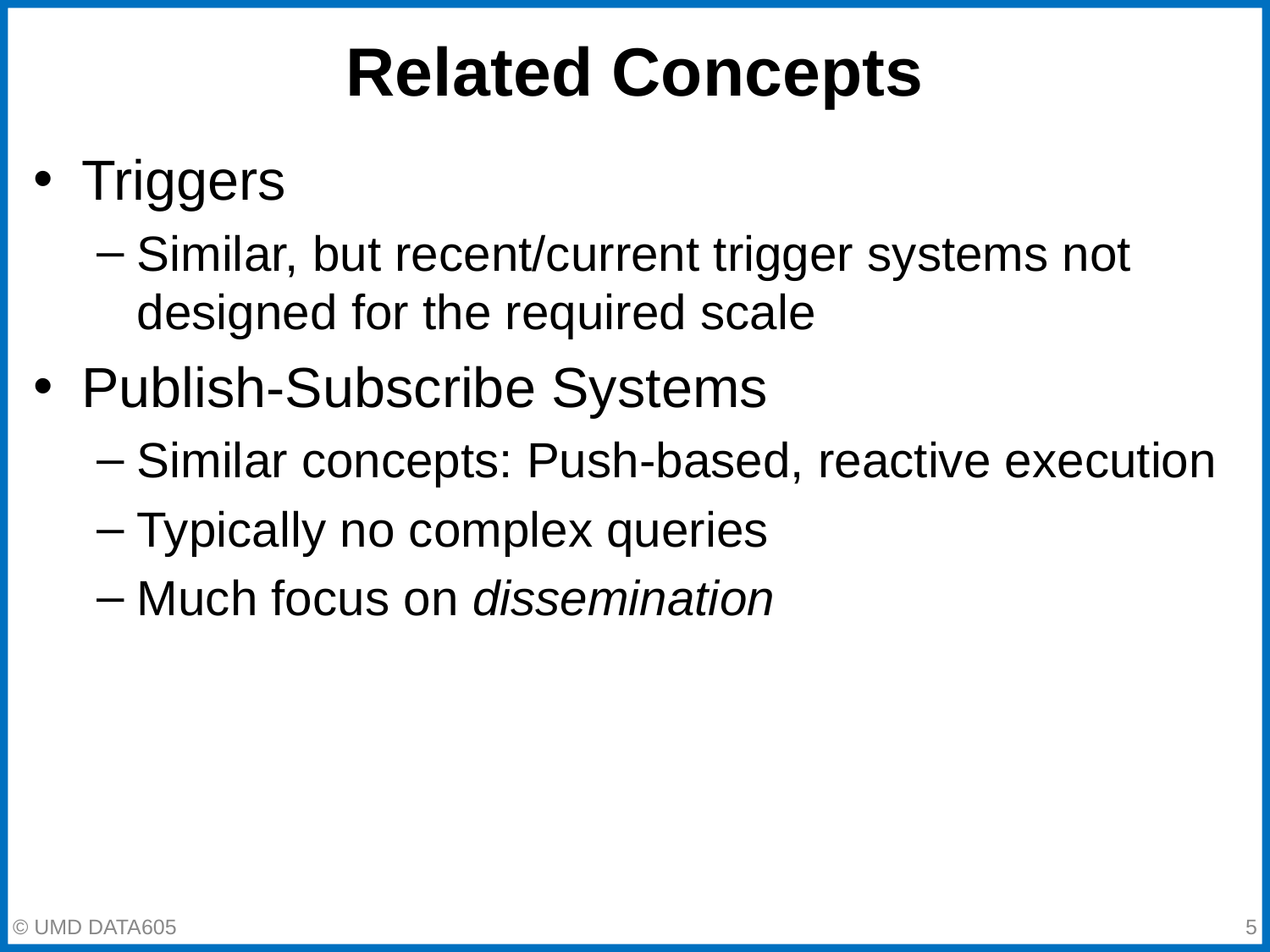

# Related Concepts
Triggers
Similar, but recent/current trigger systems not designed for the required scale
Publish-Subscribe Systems
Similar concepts: Push-based, reactive execution
Typically no complex queries
Much focus on dissemination

5